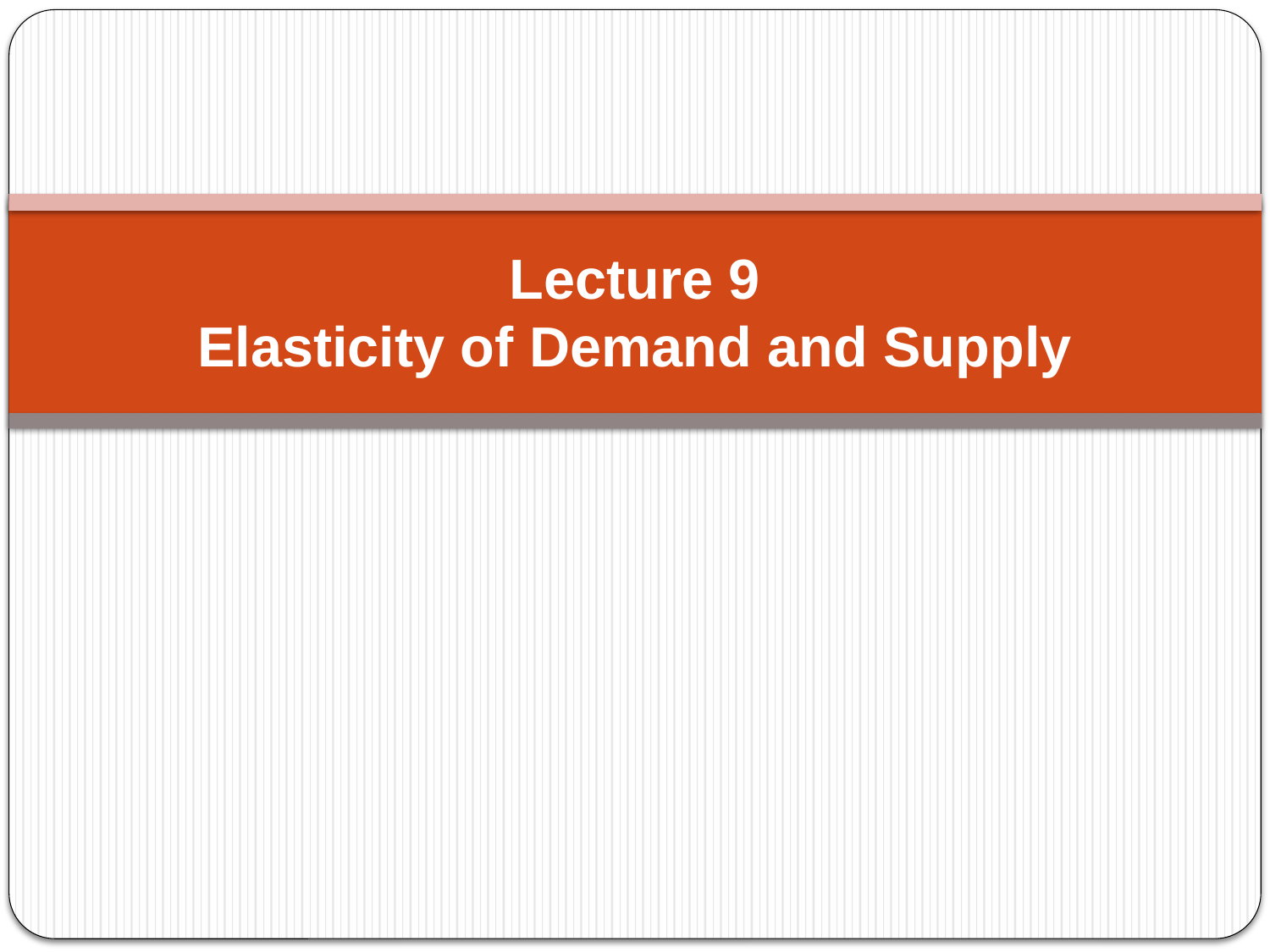

# Lecture 9 Elasticity of Demand and Supply